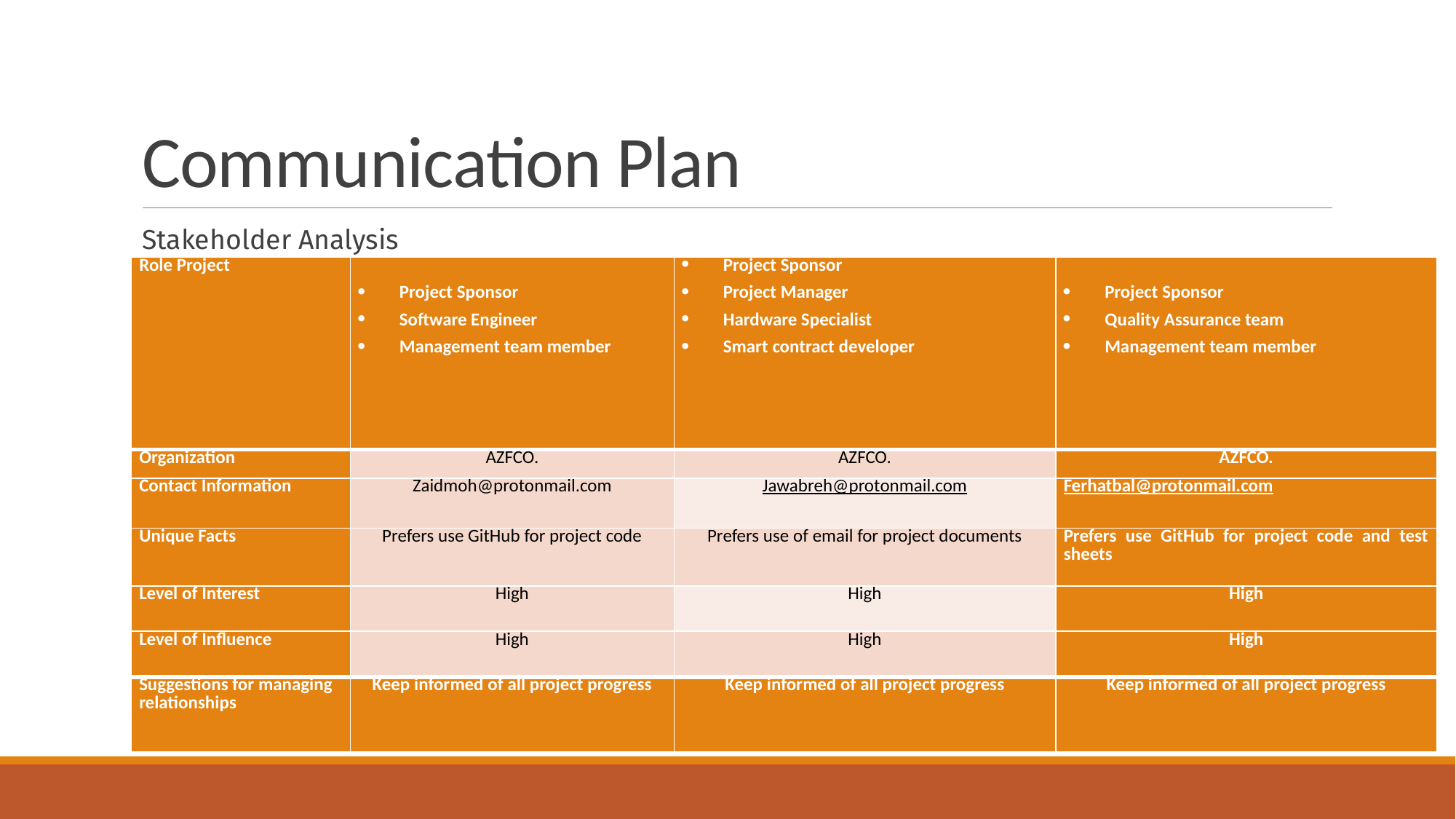

# Communication Plan
Stakeholder Analysis

| Role Project | Project Sponsor Software Engineer Management team member | Project Sponsor Project Manager Hardware Specialist Smart contract developer | Project Sponsor Quality Assurance team Management team member |
| --- | --- | --- | --- |
| Organization | AZFCO. | AZFCO. | AZFCO. |
| Contact Information | Zaidmoh@protonmail.com | Jawabreh@protonmail.com | Ferhatbal@protonmail.com |
| Unique Facts | Prefers use GitHub for project code | Prefers use of email for project documents | Prefers use GitHub for project code and test sheets |
| Level of Interest | High | High | High |
| Level of Influence | High | High | High |
| Suggestions for managing relationships | Keep informed of all project progress | Keep informed of all project progress | Keep informed of all project progress |